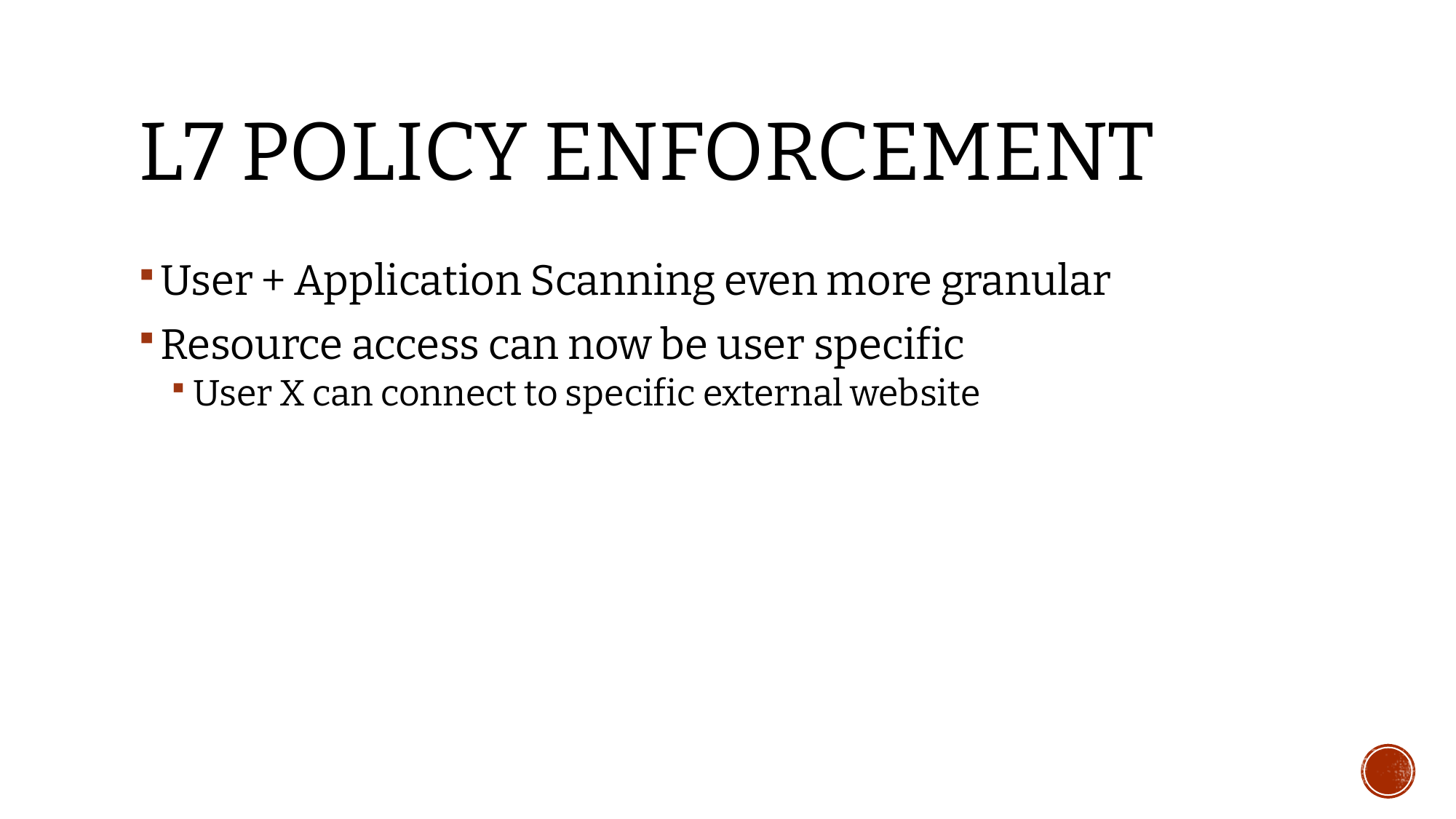

# L7 Policy Enforcement
User + Application Scanning even more granular
Resource access can now be user specific
User X can connect to specific external website